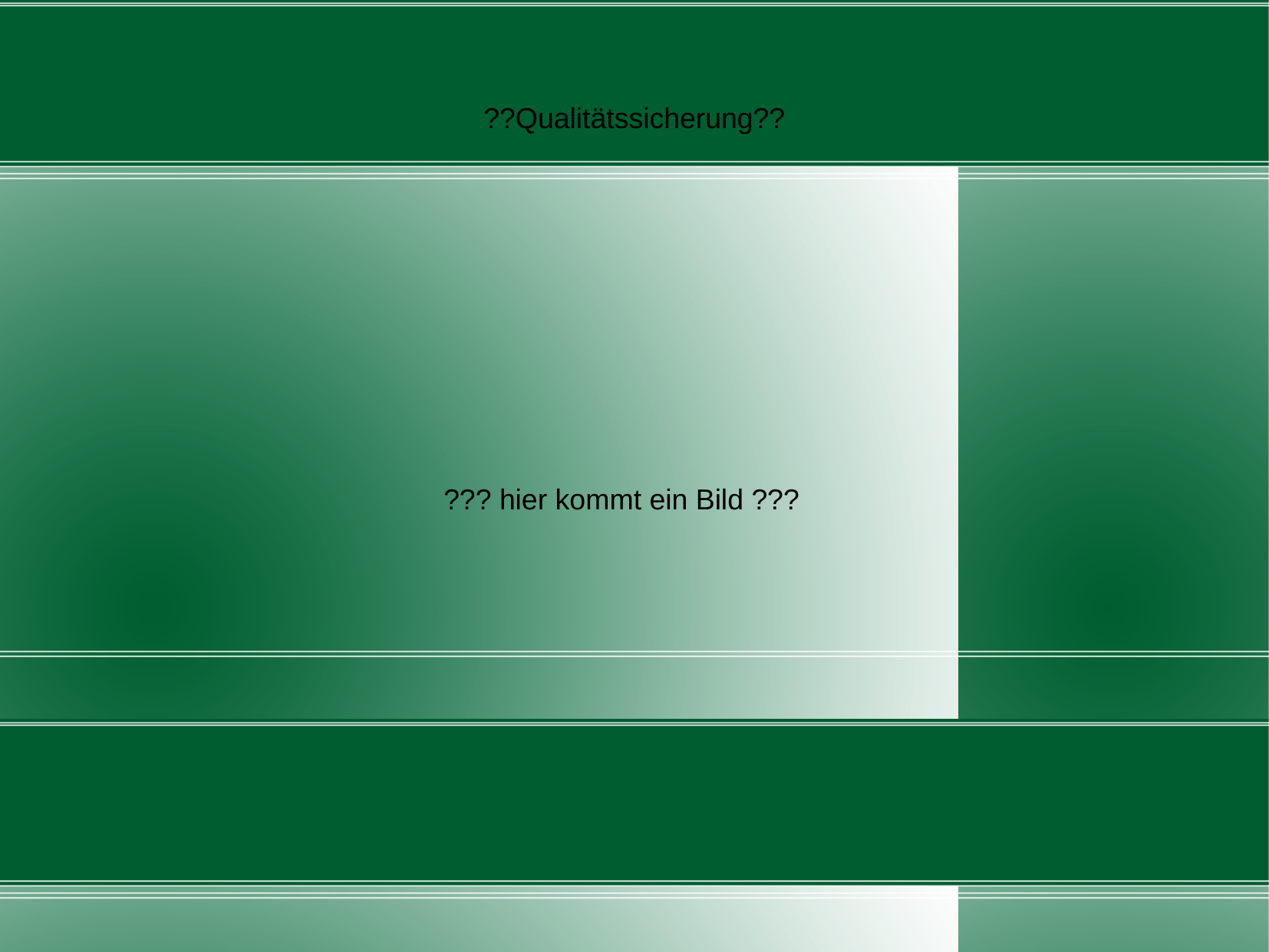

??Qualitätssicherung??
??? hier kommt ein Bild ???